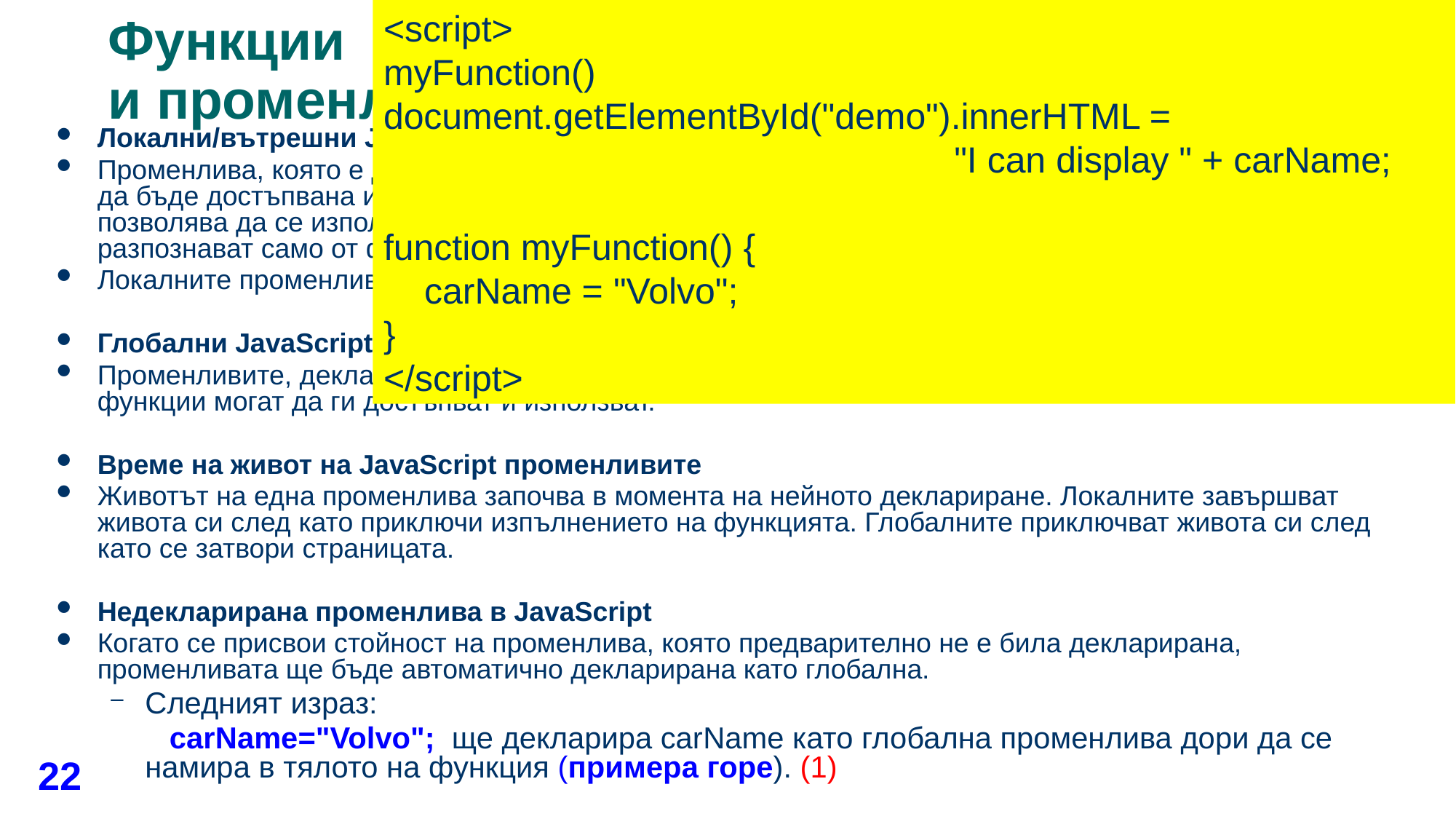

# Функции и променливи - JS обхват
<script>
myFunction()
document.getElementById("demo").innerHTML =
                                                        "I can display " + carName;

function myFunction() {
    carName = "Volvo";
}
</script>
Локални/вътрешни JavaScript променливи
Променлива, която е декларирана (чрез var) в тялото на JavaScript функция става локална и може да бъде достъпвана и използвана само в тази функция (променливата има локален обхват). Това позволява да се използват променливи с еднакви имена в различни функции, защото те се разпознават само от функциите, в които са били декларирани.
Локалните променливи се “изтриват” след приключване на действието на функцията.

Глобални JavaScript променливи
Променливите, декларирани извън тялото на функцията стават глобални и всички скриптове и функции могат да ги достъпват и използват.

Време на живот на JavaScript променливите
Животът на една променлива започва в момента на нейното деклариране. Локалните завършват живота си след като приключи изпълнението на функцията. Глобалните приключват живота си след като се затвори страницата.

Недекларирана променлива в JavaScript
Когато се присвои стойност на променлива, която предварително не е била декларирана, променливата ще бъде автоматично декларирана като глобална.
Следният израз:
       carName="Volvo";  ще декларира carName като глобална променлива дори да се намира в тялото на функция (примера горе). (1)
22